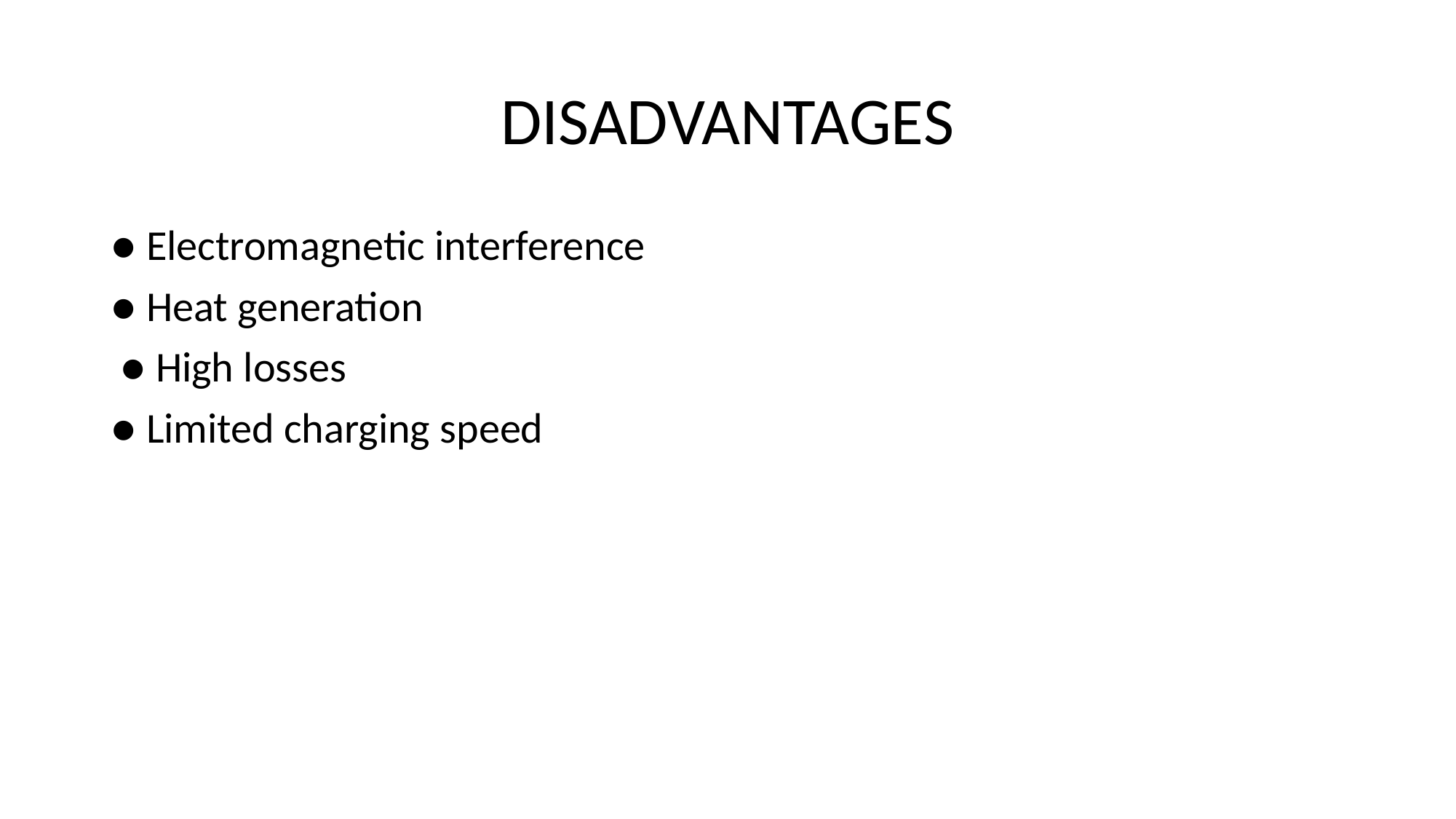

# DISADVANTAGES
● Electromagnetic interference
● Heat generation
 ● High losses
● Limited charging speed